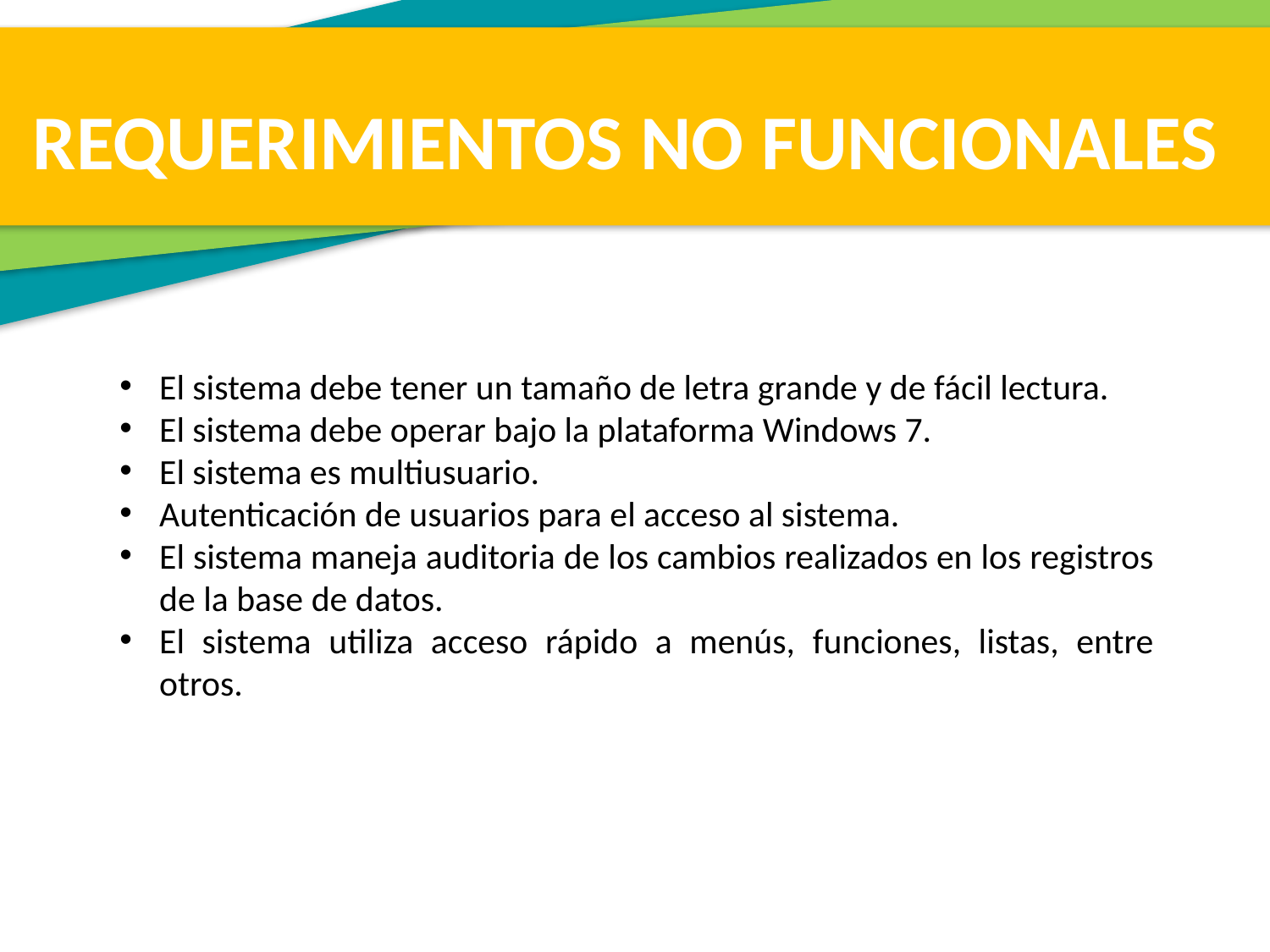

REQUERIMIENTOS NO FUNCIONALES
El sistema debe tener un tamaño de letra grande y de fácil lectura.
El sistema debe operar bajo la plataforma Windows 7.
El sistema es multiusuario.
Autenticación de usuarios para el acceso al sistema.
El sistema maneja auditoria de los cambios realizados en los registros de la base de datos.
El sistema utiliza acceso rápido a menús, funciones, listas, entre otros.